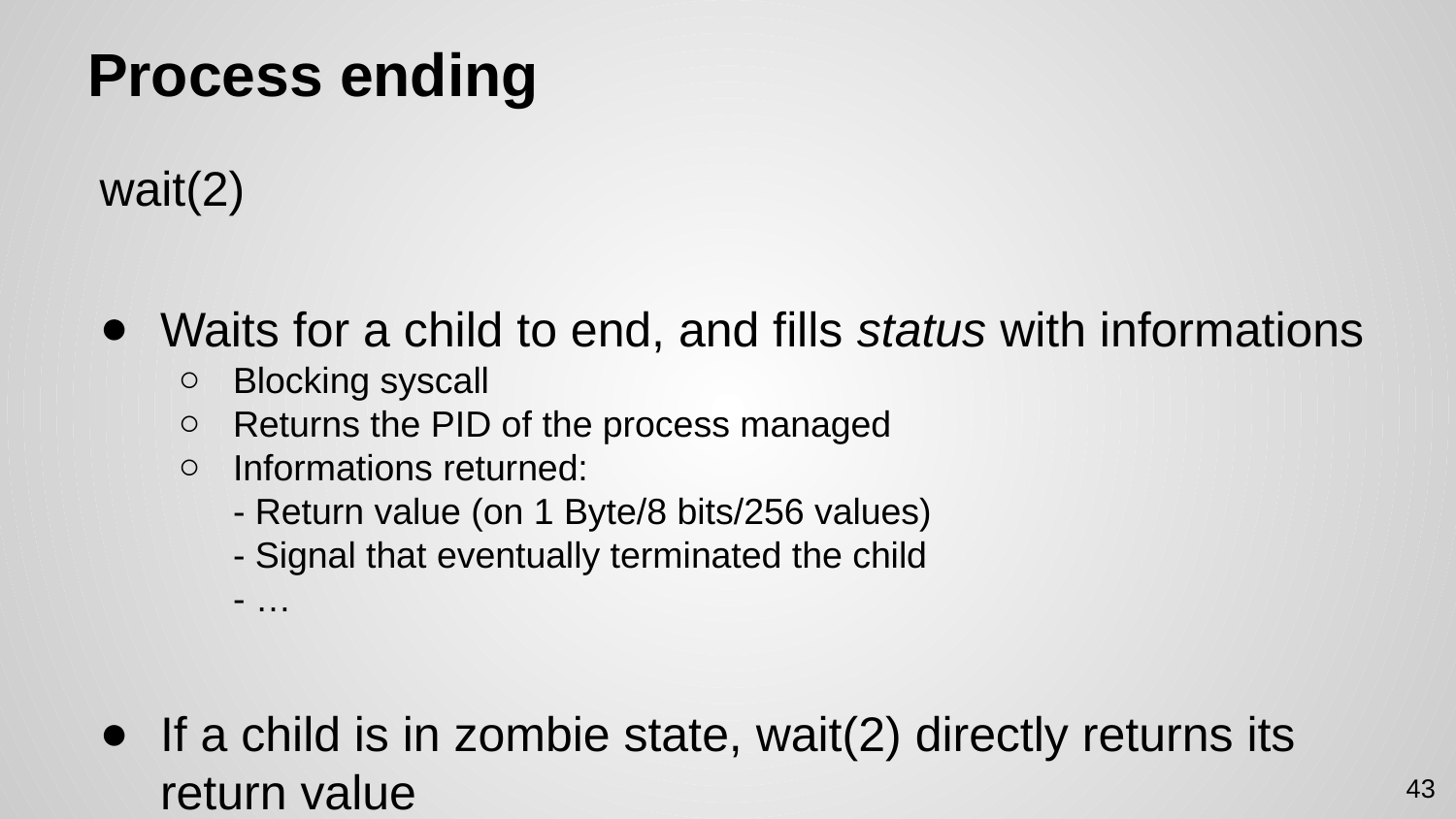

# Process ending
wait(2)

Waits for a child to end, and fills status with informations
Blocking syscall
Returns the PID of the process managed
Informations returned:
- Return value (on 1 Byte/8 bits/256 values)
- Signal that eventually terminated the child
- …

If a child is in zombie state, wait(2) directly returns its return value
43